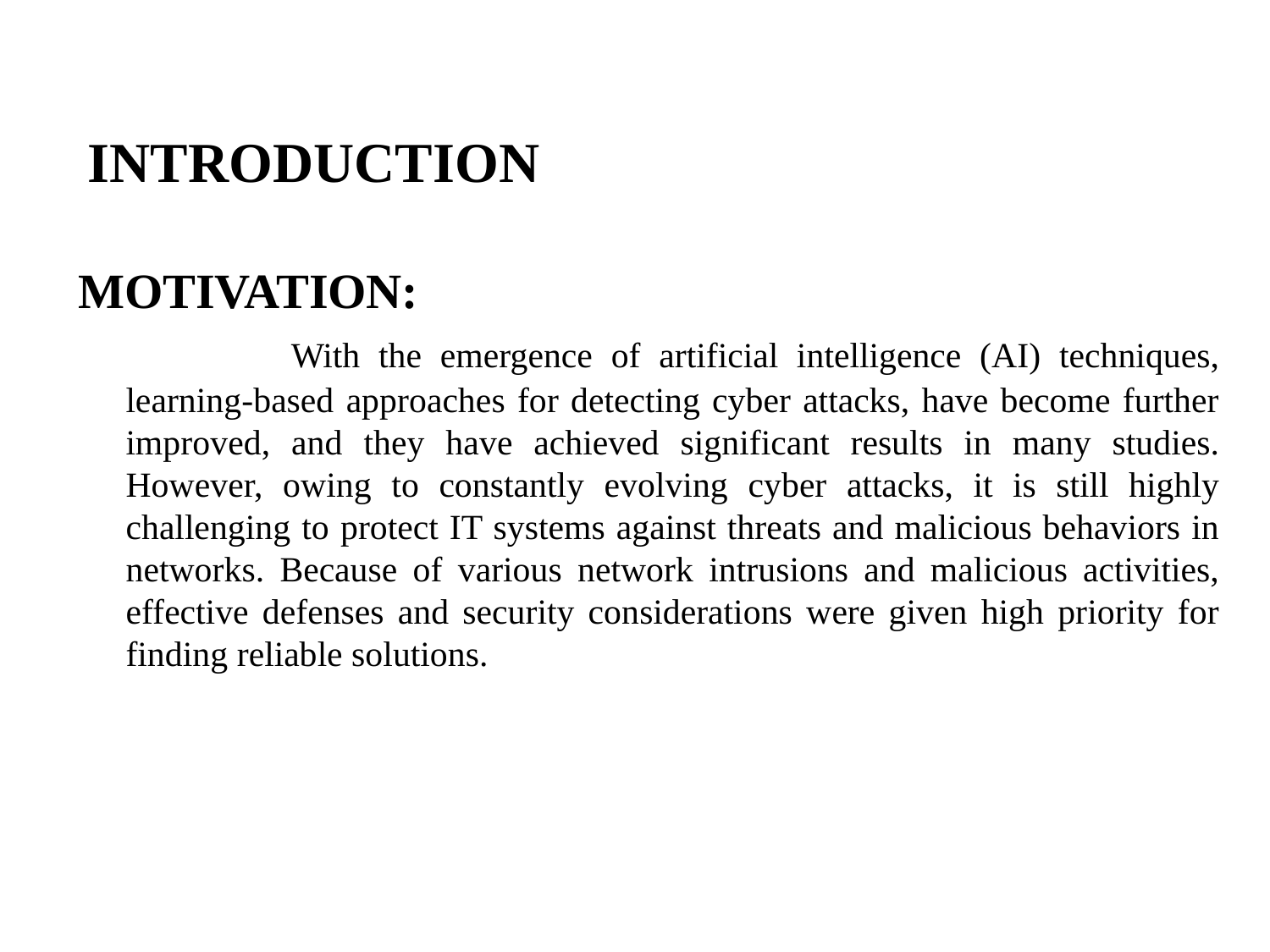

# INTRODUCTION
MOTIVATION:
    		With the emergence of artificial intelligence (AI) techniques, learning-based approaches for detecting cyber attacks, have become further improved, and they have achieved significant results in many studies. However, owing to constantly evolving cyber attacks, it is still highly challenging to protect IT systems against threats and malicious behaviors in networks. Because of various network intrusions and malicious activities, effective defenses and security considerations were given high priority for finding reliable solutions.